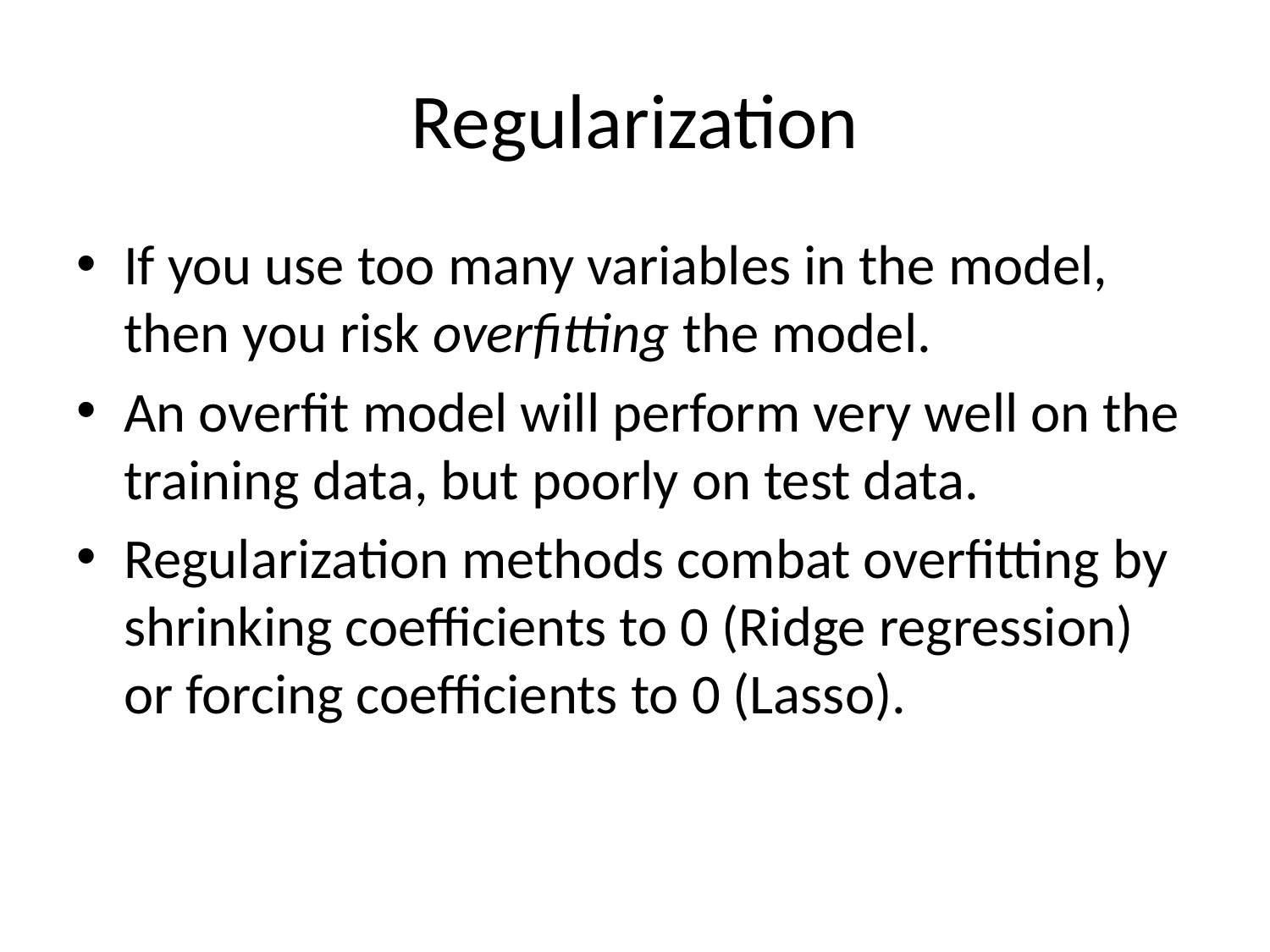

# Regularization
If you use too many variables in the model, then you risk overfitting the model.
An overfit model will perform very well on the training data, but poorly on test data.
Regularization methods combat overfitting by shrinking coefficients to 0 (Ridge regression) or forcing coefficients to 0 (Lasso).